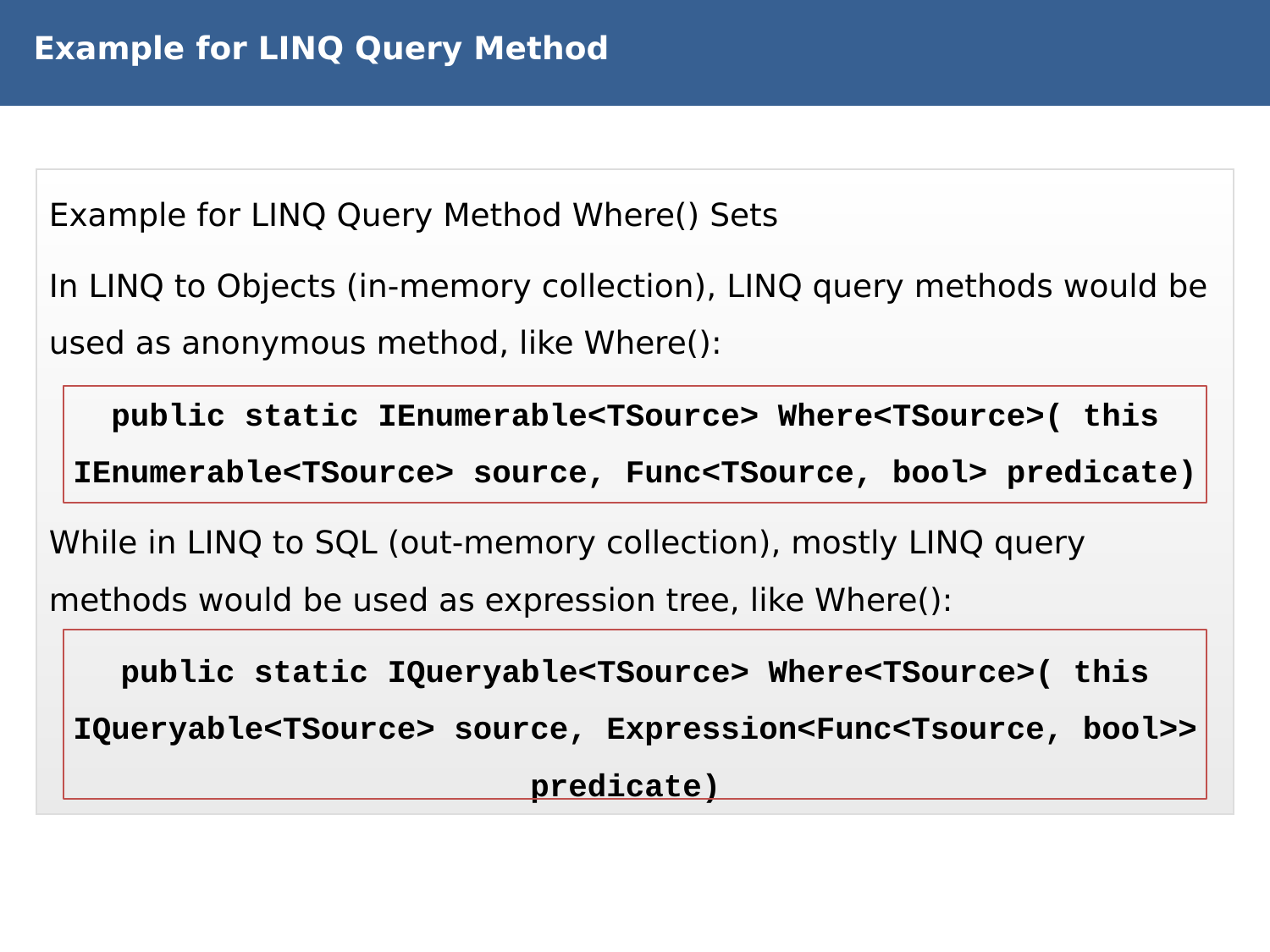

Example for LINQ Query Method
Example for LINQ Query Method Where() Sets
In LINQ to Objects (in-memory collection), LINQ query methods would be used as anonymous method, like Where():
public static IEnumerable<TSource> Where<TSource>( this IEnumerable<TSource> source, Func<TSource, bool> predicate)
While in LINQ to SQL (out-memory collection), mostly LINQ query methods would be used as expression tree, like Where():
public static IQueryable<TSource> Where<TSource>( this IQueryable<TSource> source, Expression<Func<Tsource, bool>> predicate)